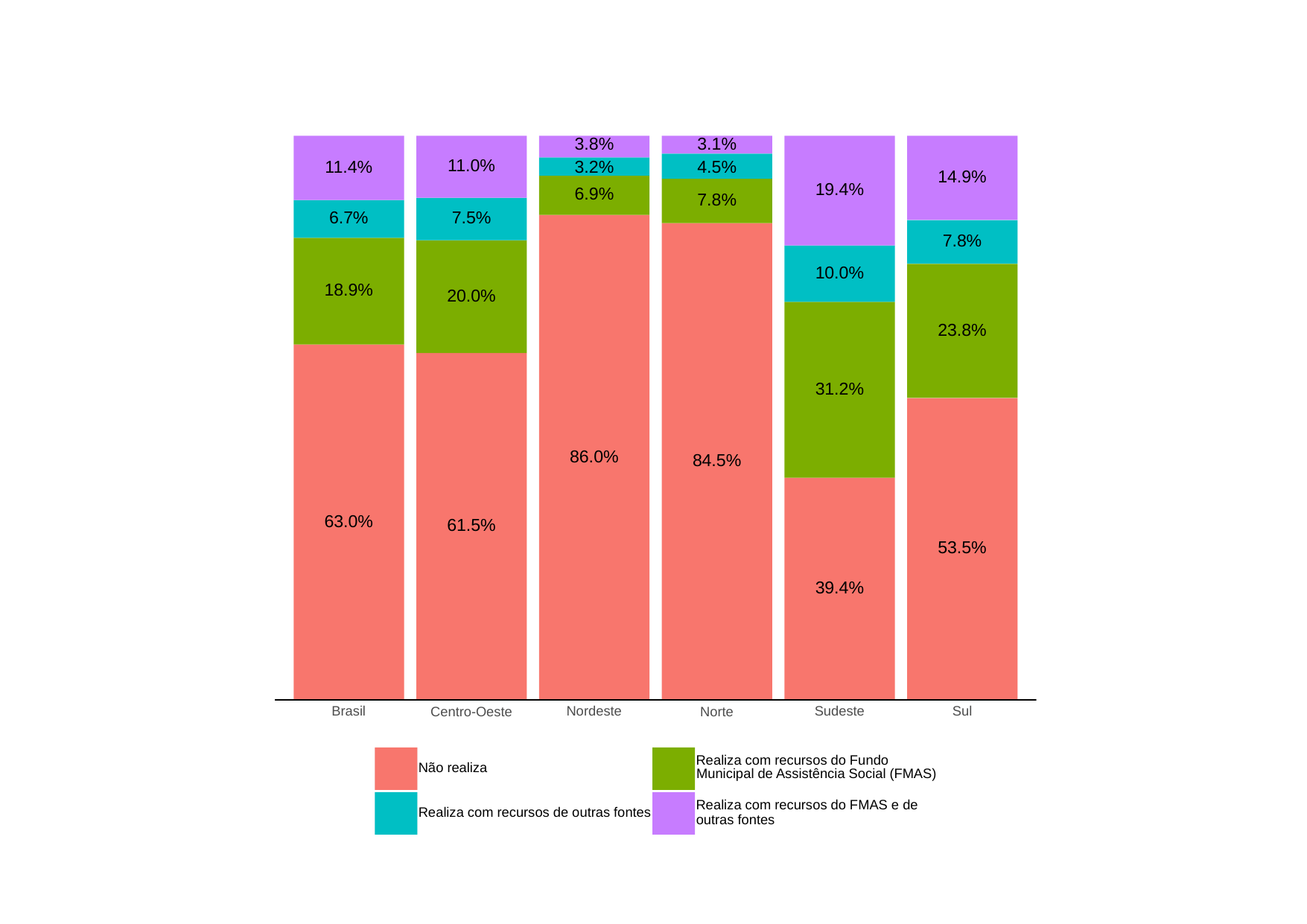

3.1%
3.8%

11.0%
4.5%
11.4%
3.2%
14.9%

19.4%
6.9%
7.8%

6.7%
7.5%

7.8%

10.0%

18.9%
20.0%

23.8%

31.2%

86.0%
84.5%

63.0%
61.5%
53.5%

39.4%

Brasil
Nordeste
Sudeste
Sul
Centro-Oeste
Norte

Realiza com recursos do Fundo
Não realiza
Municipal de Assistência Social (FMAS)

Realiza com recursos do FMAS e de
Realiza com recursos de outras fontes
outras fontes